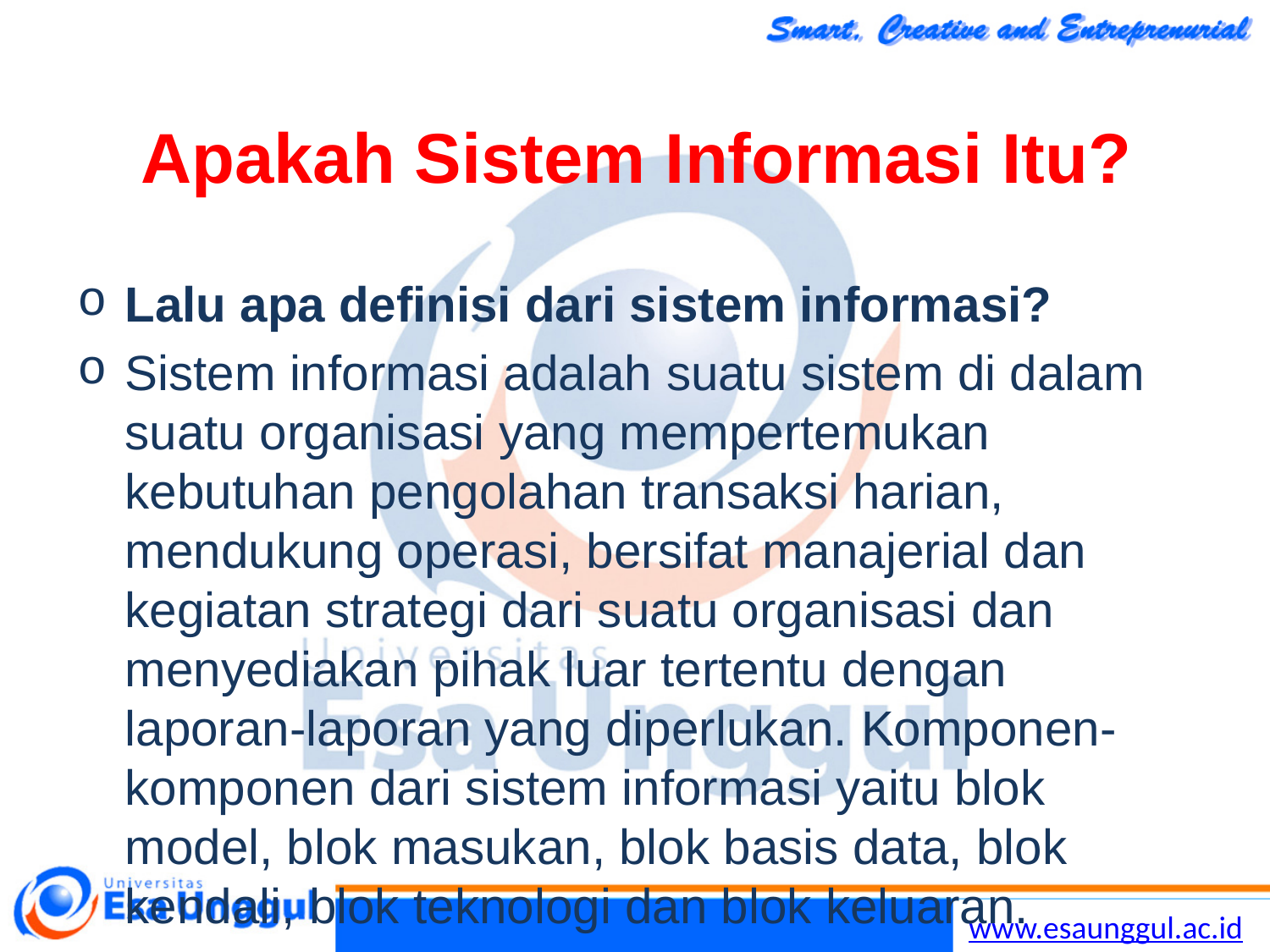

# Apakah Sistem Informasi Itu?
Lalu apa definisi dari sistem informasi?
Sistem informasi adalah suatu sistem di dalam suatu organisasi yang mempertemukan kebutuhan pengolahan transaksi harian, mendukung operasi, bersifat manajerial dan kegiatan strategi dari suatu organisasi dan menyediakan pihak luar tertentu dengan laporan-laporan yang diperlukan. Komponen-komponen dari sistem informasi yaitu blok model, blok masukan, blok basis data, blok kendali, blok teknologi dan blok keluaran.